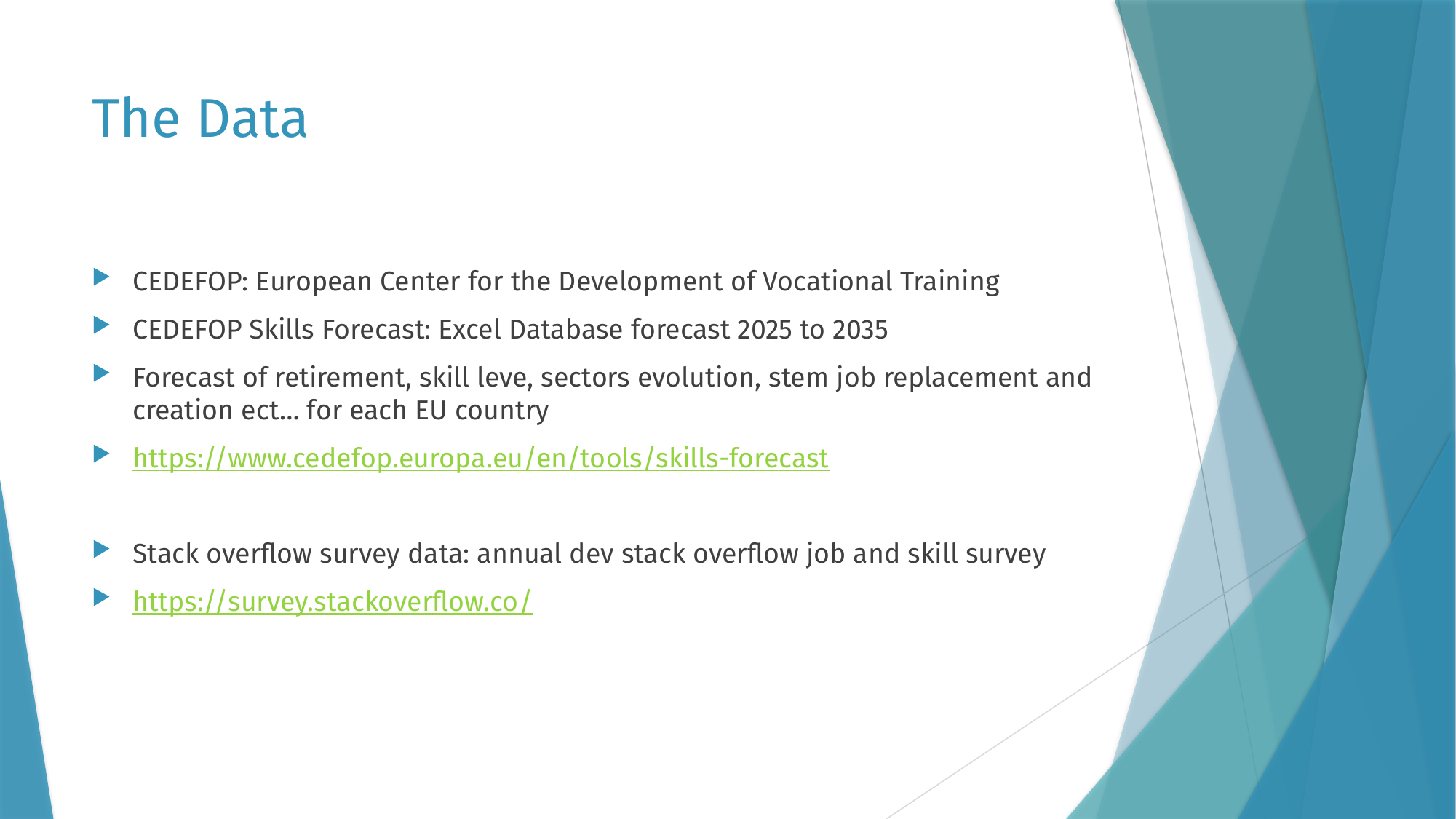

# The Data
CEDEFOP: European Center for the Development of Vocational Training
CEDEFOP Skills Forecast: Excel Database forecast 2025 to 2035
Forecast of retirement, skill leve, sectors evolution, stem job replacement and creation ect… for each EU country
https://www.cedefop.europa.eu/en/tools/skills-forecast

Stack overflow survey data: annual dev stack overflow job and skill survey
https://survey.stackoverflow.co/